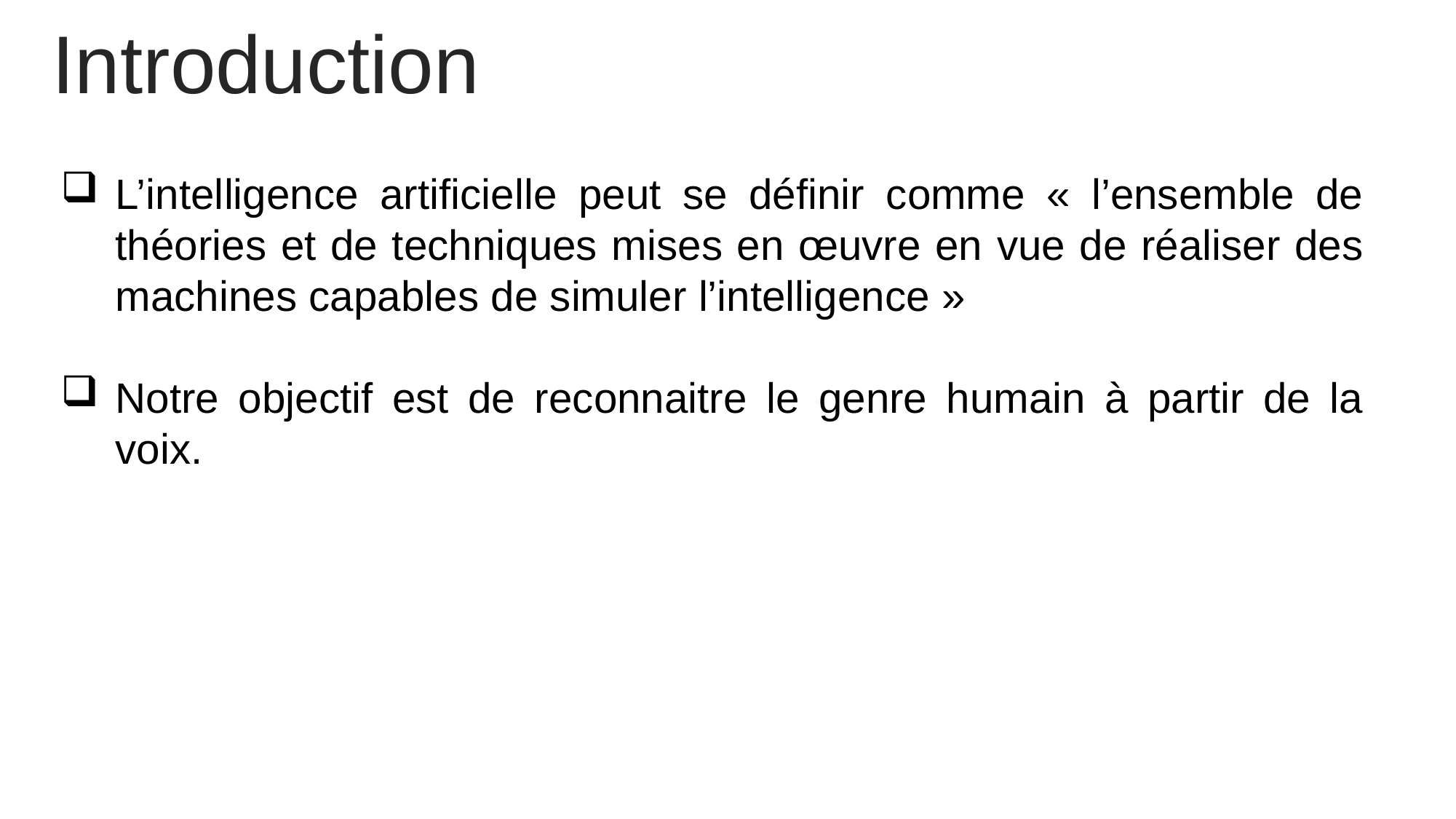

Introduction

L’intelligence artificielle peut se définir comme « l’ensemble de théories et de techniques mises en œuvre en vue de réaliser des machines capables de simuler l’intelligence »

Notre objectif est de reconnaitre le genre humain à partir de la voix.